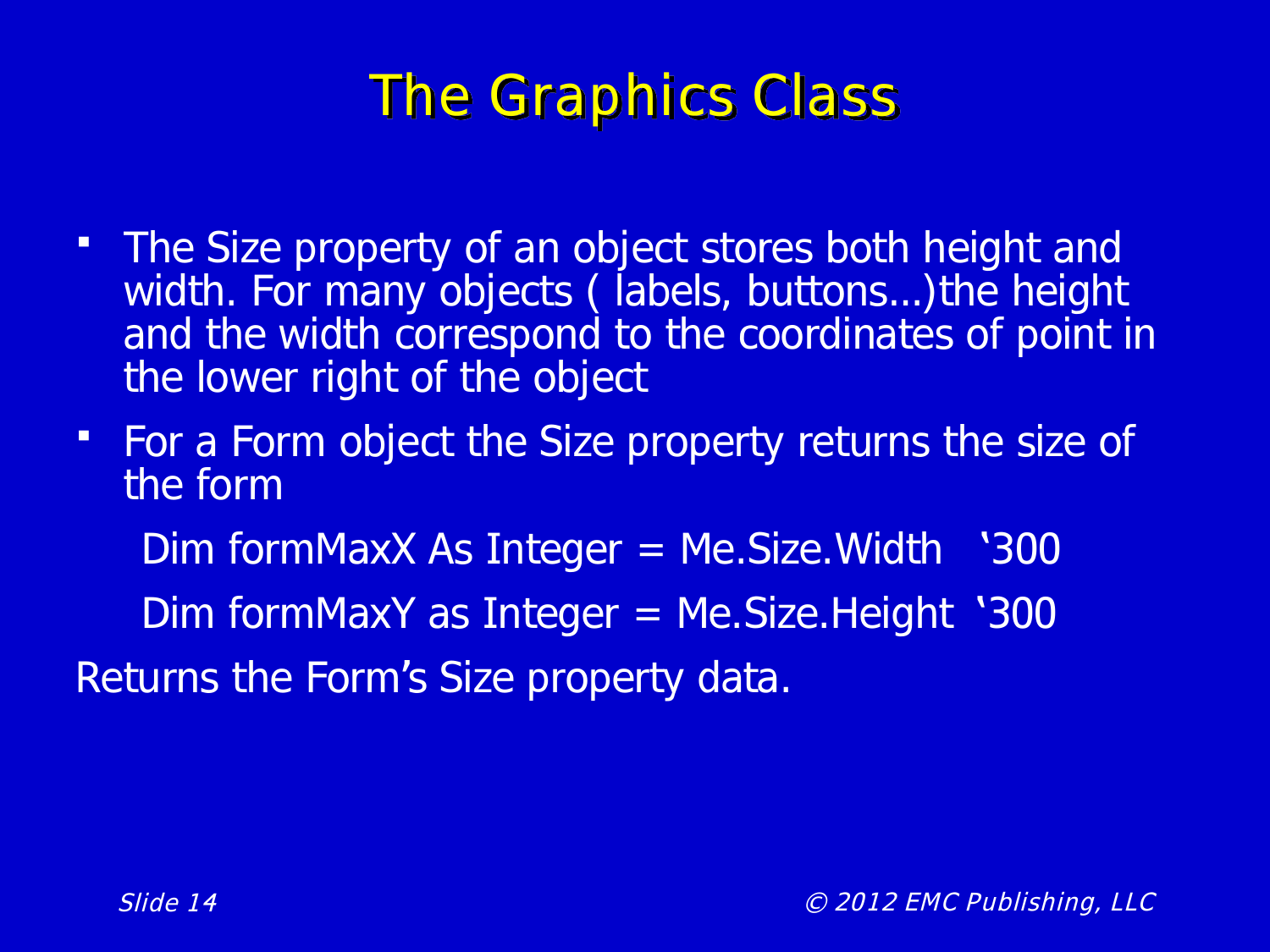

# The Graphics Class
The Size property of an object stores both height and width. For many objects ( labels, buttons…)the height and the width correspond to the coordinates of point in the lower right of the object
For a Form object the Size property returns the size of the form
     Dim formMaxX As Integer = Me.Size.Width   ‘300
     Dim formMaxY as Integer = Me.Size.Height  ‘300
Returns the Form’s Size property data.
© 2012 EMC Publishing, LLC
Slide 14